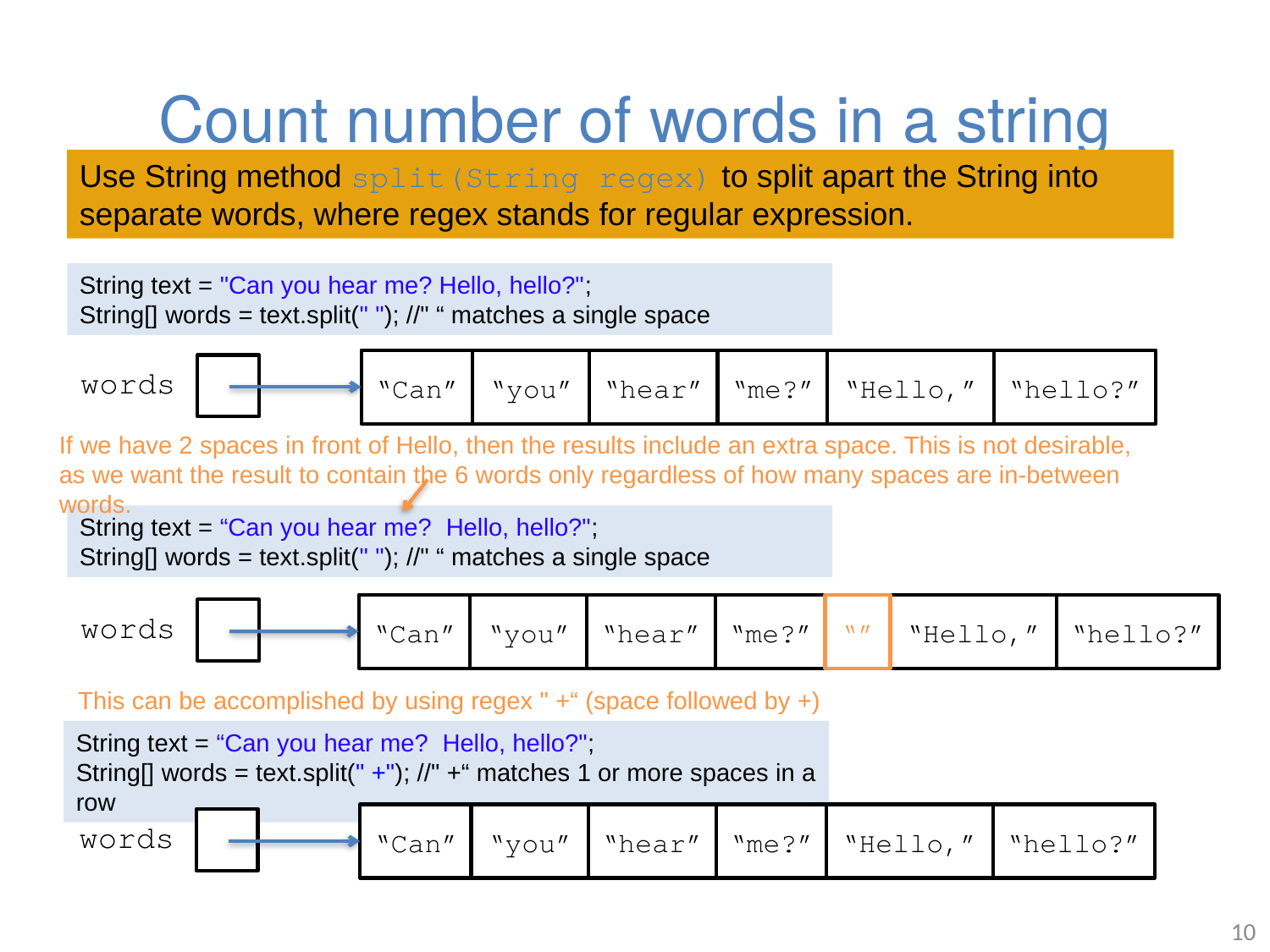

# Count number of words in a string
Use String method split(String regex) to split apart the String into separate words, where regex stands for regular expression.
String text = "Can you hear me? Hello, hello?";
String[] words = text.split(" "); //" “ matches a single space
“Can”
“you”
“hear”
“hello?”
“me?”
“Hello,”

words
If we have 2 spaces in front of Hello, then the results include an extra space. This is not desirable,
as we want the result to contain the 6 words only regardless of how many spaces are in-between words.
String text = “Can you hear me?  Hello, hello?";
String[] words = text.split(" "); //" “ matches a single space
“Can”
“you”
“hear”
“”
“hello?”
“me?”
“Hello,”

words
This can be accomplished by using regex " +“ (space followed by +)
String text = “Can you hear me?  Hello, hello?";
String[] words = text.split(" +"); //" +“ matches 1 or more spaces in a row
“Can”
“you”
“hear”
“hello?”
“me?”
“Hello,”

words
10